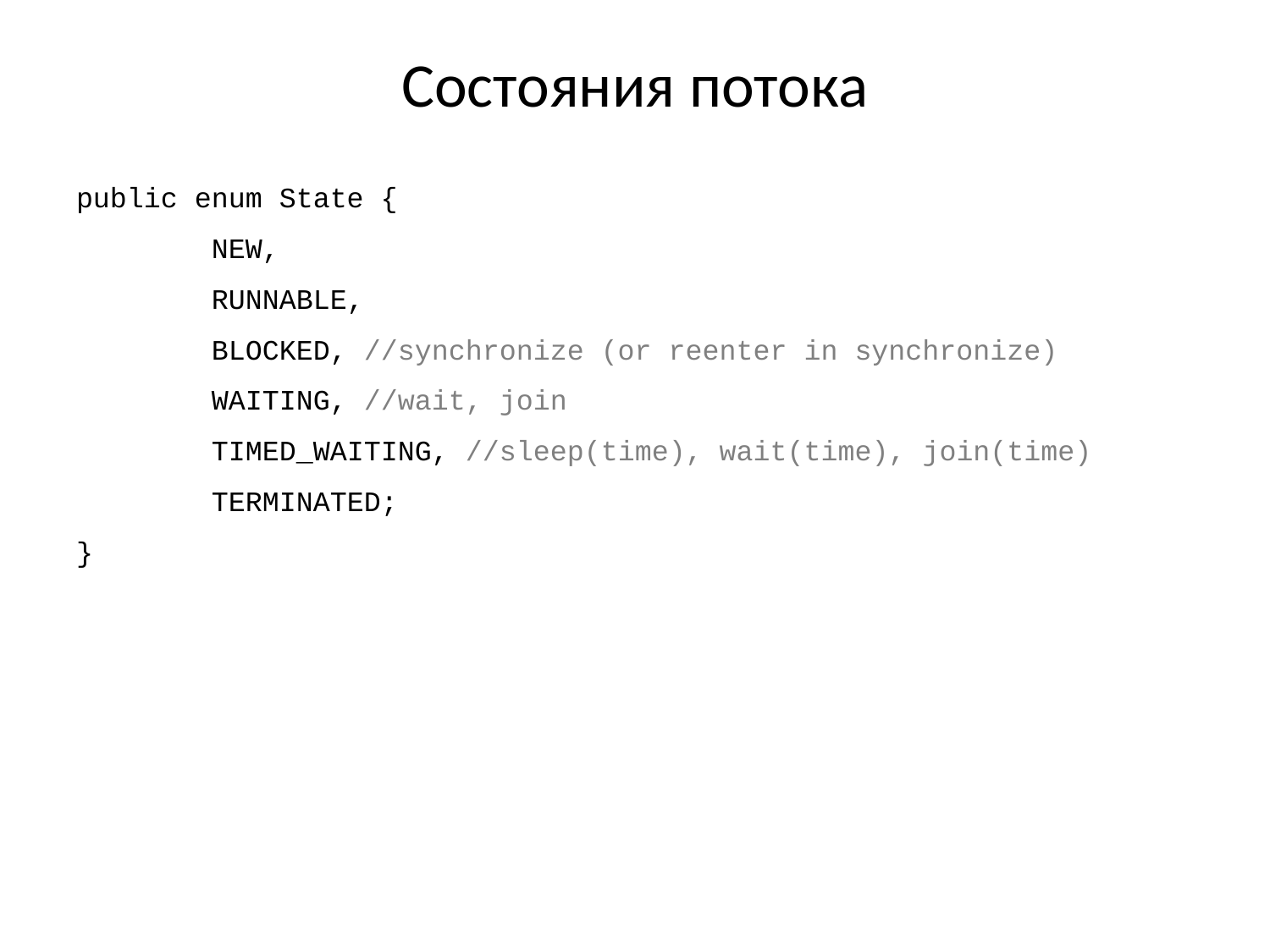

# Состояния потока
public enum State {
        NEW,
        RUNNABLE,
        BLOCKED, //synchronize (or reenter in synchronize)
        WAITING, //wait, join
        TIMED_WAITING, //sleep(time), wait(time), join(time)
        TERMINATED;
}